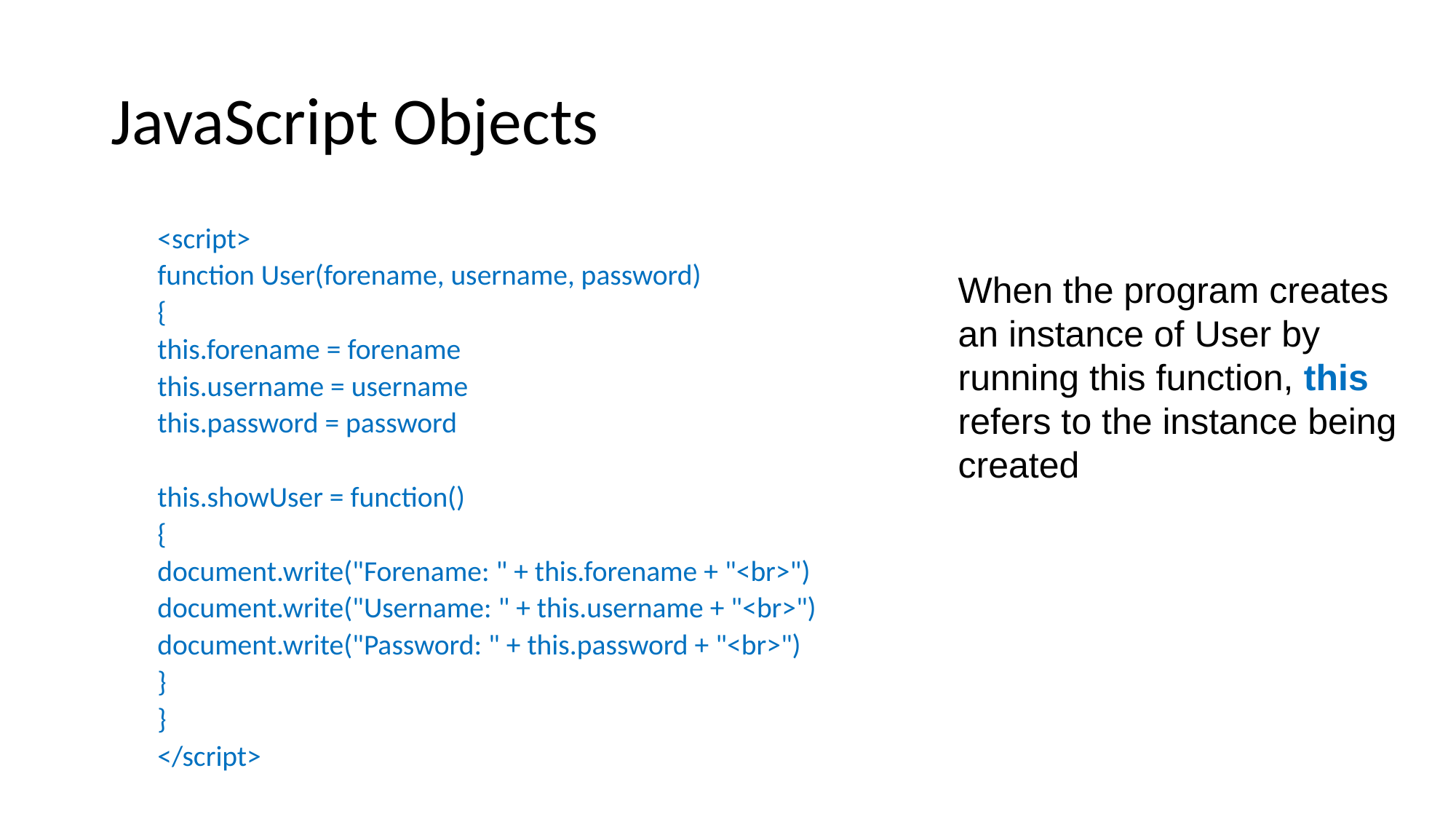

# JavaScript Objects
<script>
	function User(forename, username, password)
	{
		this.forename = forename
		this.username = username
		this.password = password

		this.showUser = function()
		{
			document.write("Forename: " + this.forename + "<br>")
			document.write("Username: " + this.username + "<br>")
			document.write("Password: " + this.password + "<br>")
		}
	}
</script>
When the program creates an instance of User by running this function, this refers to the instance being created